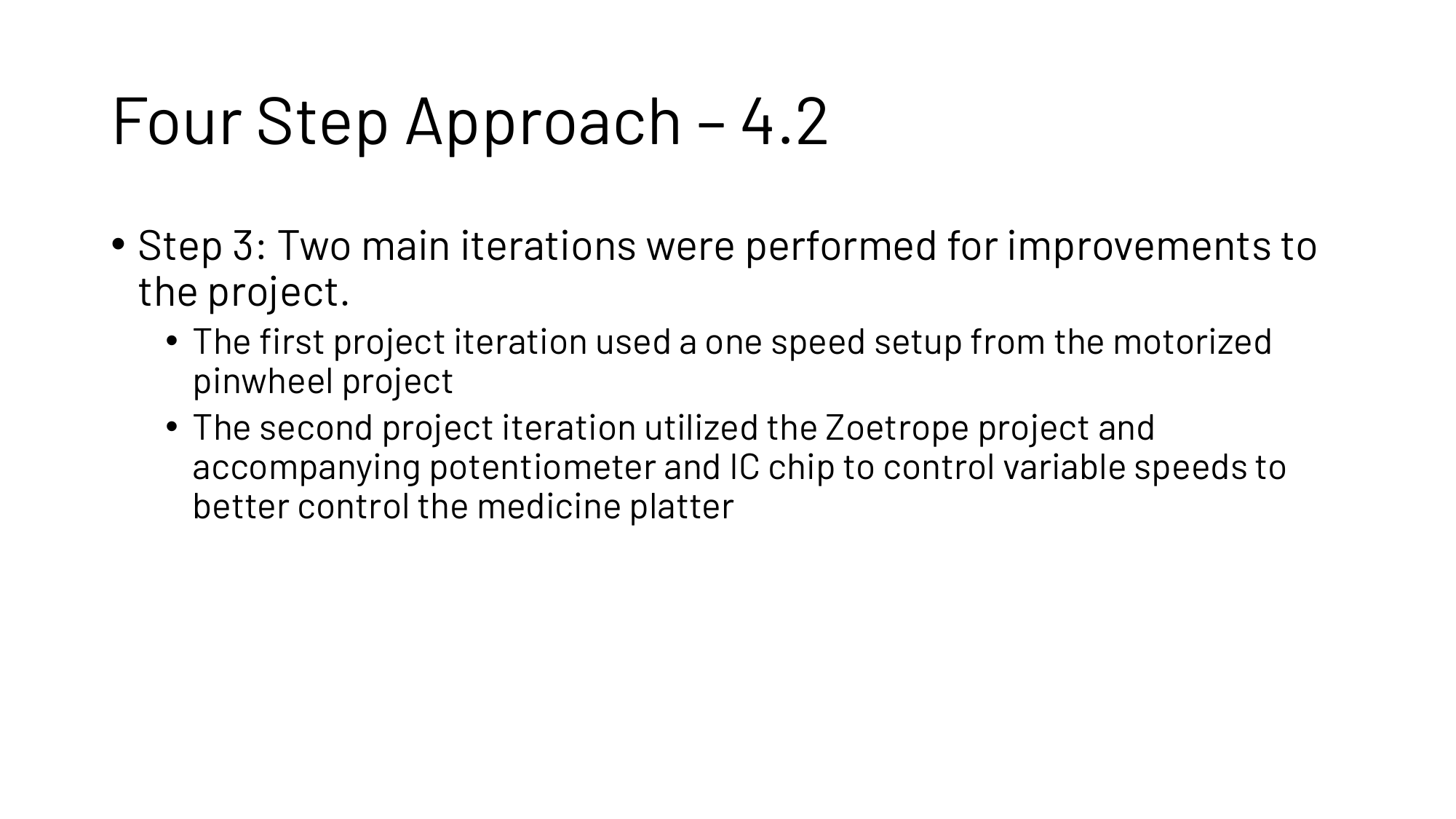

# Four Step Approach – 4.2
Step 3: Two main iterations were performed for improvements to the project.
The first project iteration used a one speed setup from the motorized pinwheel project
The second project iteration utilized the Zoetrope project and accompanying potentiometer and IC chip to control variable speeds to better control the medicine platter